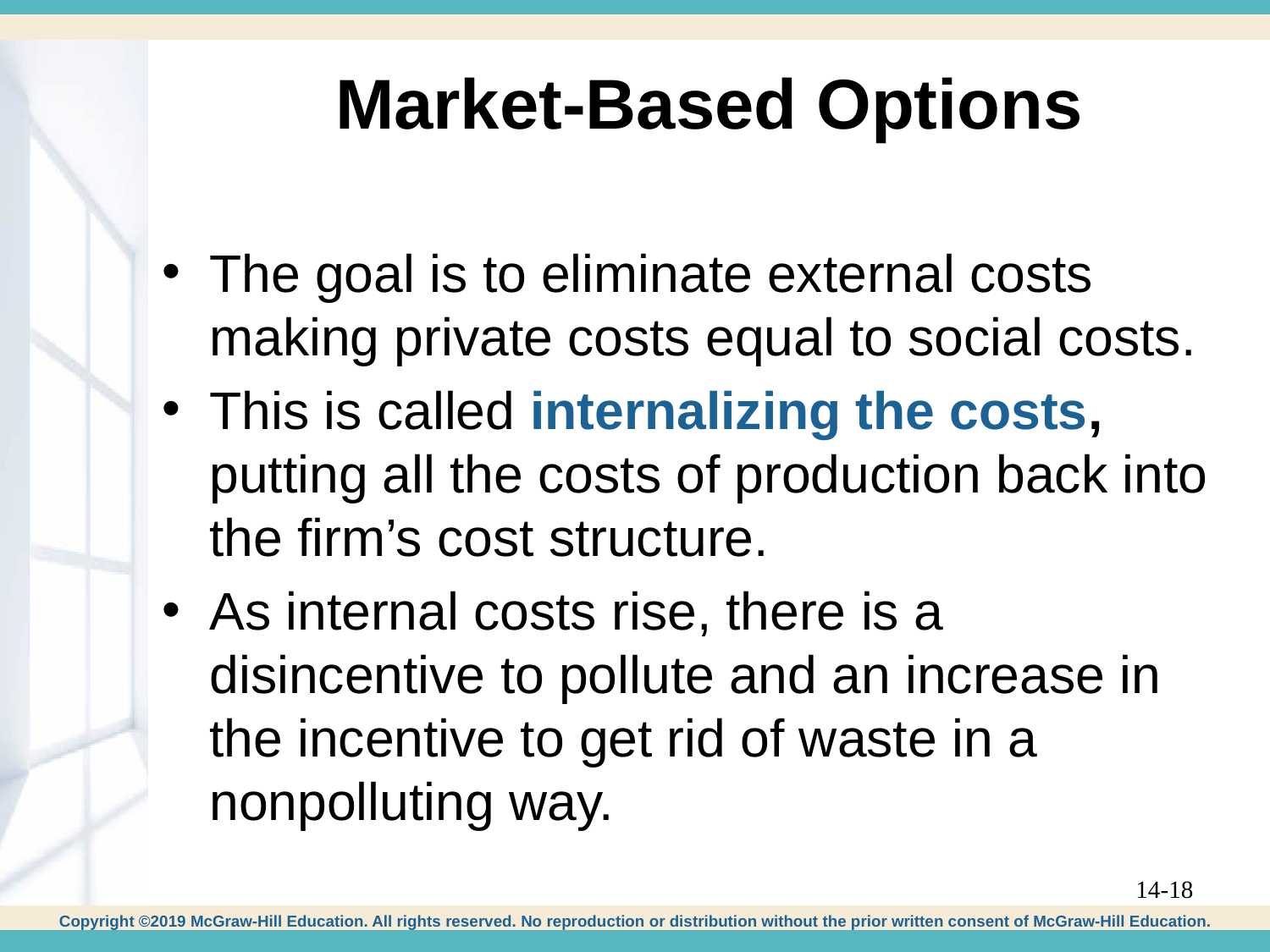

# Market-Based Options
The goal is to eliminate external costs making private costs equal to social costs.
This is called internalizing the costs, putting all the costs of production back into the firm’s cost structure.
As internal costs rise, there is a disincentive to pollute and an increase in the incentive to get rid of waste in a nonpolluting way.
14-18